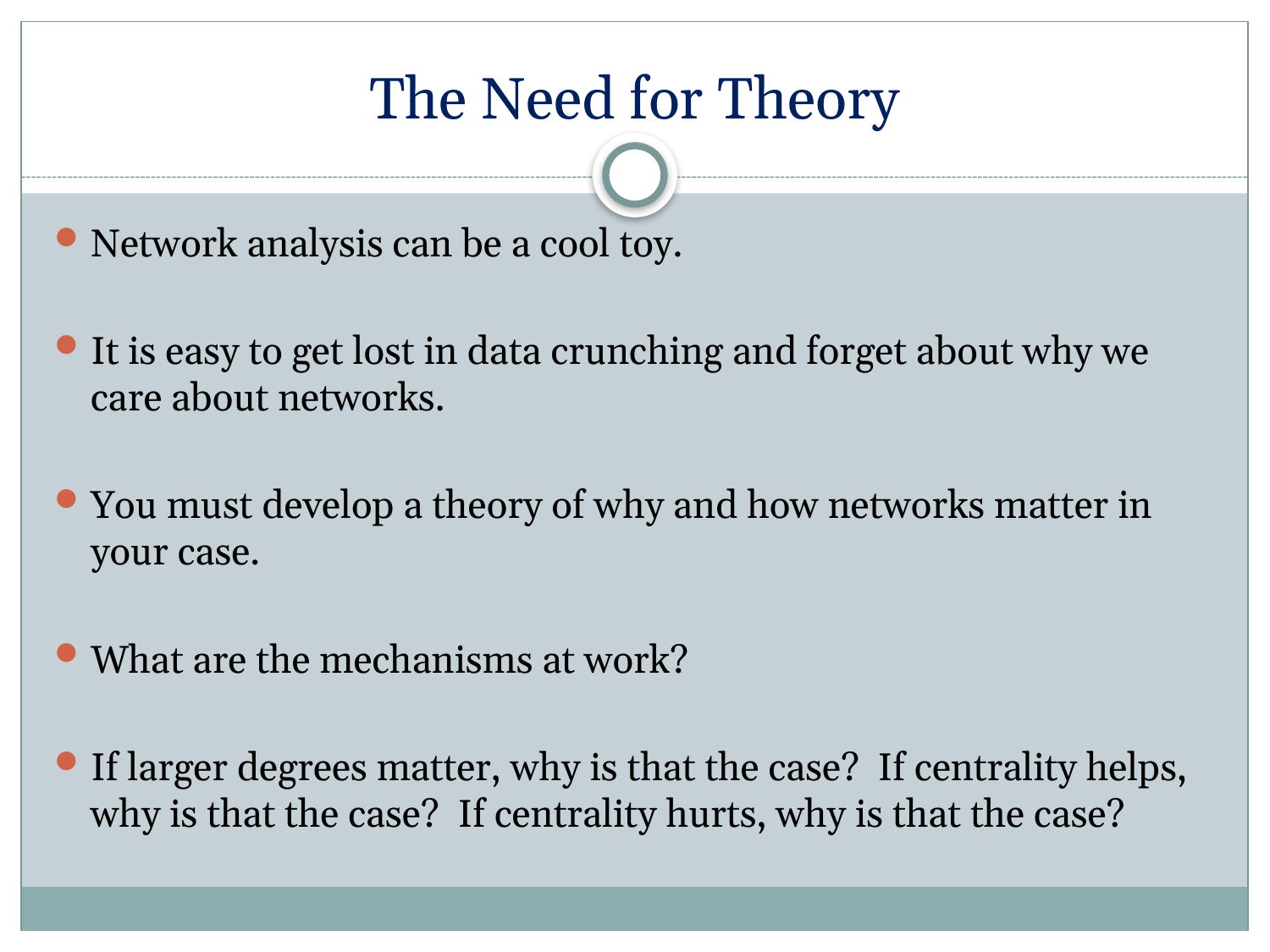

# The Need for Theory
Network analysis can be a cool toy.

It is easy to get lost in data crunching and forget about why we care about networks.

You must develop a theory of why and how networks matter in your case.

What are the mechanisms at work?

If larger degrees matter, why is that the case?  If centrality helps, why is that the case?  If centrality hurts, why is that the case?